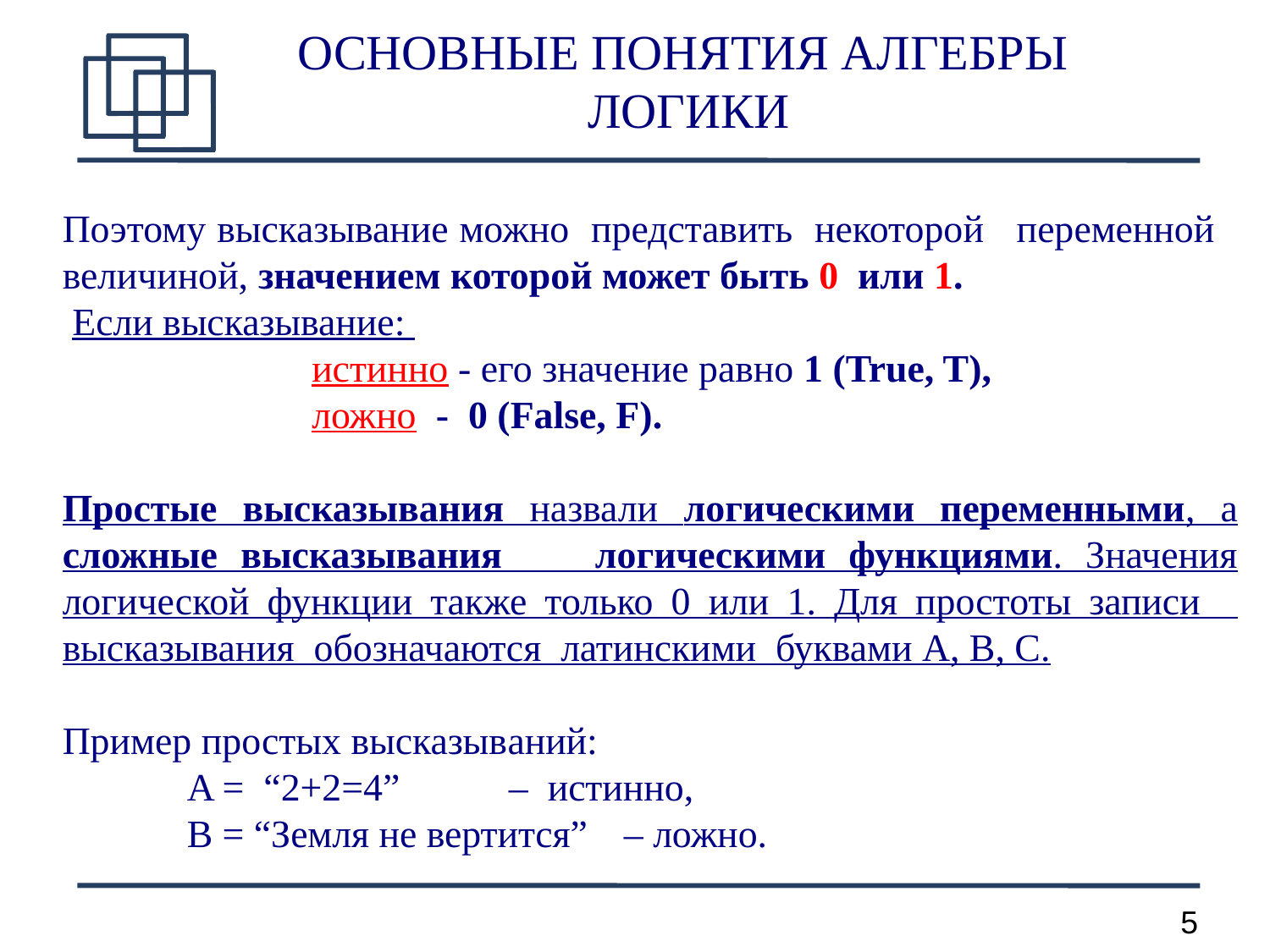

# ОСНОВНЫЕ ПОНЯТИЯ АЛГЕБРЫ ЛОГИКИ

Поэтому высказывание можно  представить  некоторой   переменной   величиной, значением которой может быть 0  или 1.
 Если высказывание:
				истинно - его значение равно 1 (True, T),
				ложно  -  0 (False, F).

Простые высказывания назвали логическими переменными, а сложные высказывания    логическими функциями. Значения логической функции также только 0 или 1. Для простоты записи   высказывания  обозначаются  латинскими  буквами А, В, С.

Пример простых высказываний:
		A =  “2+2=4”		 –  истинно,
		B = “Земля не вертится” 	– ложно.